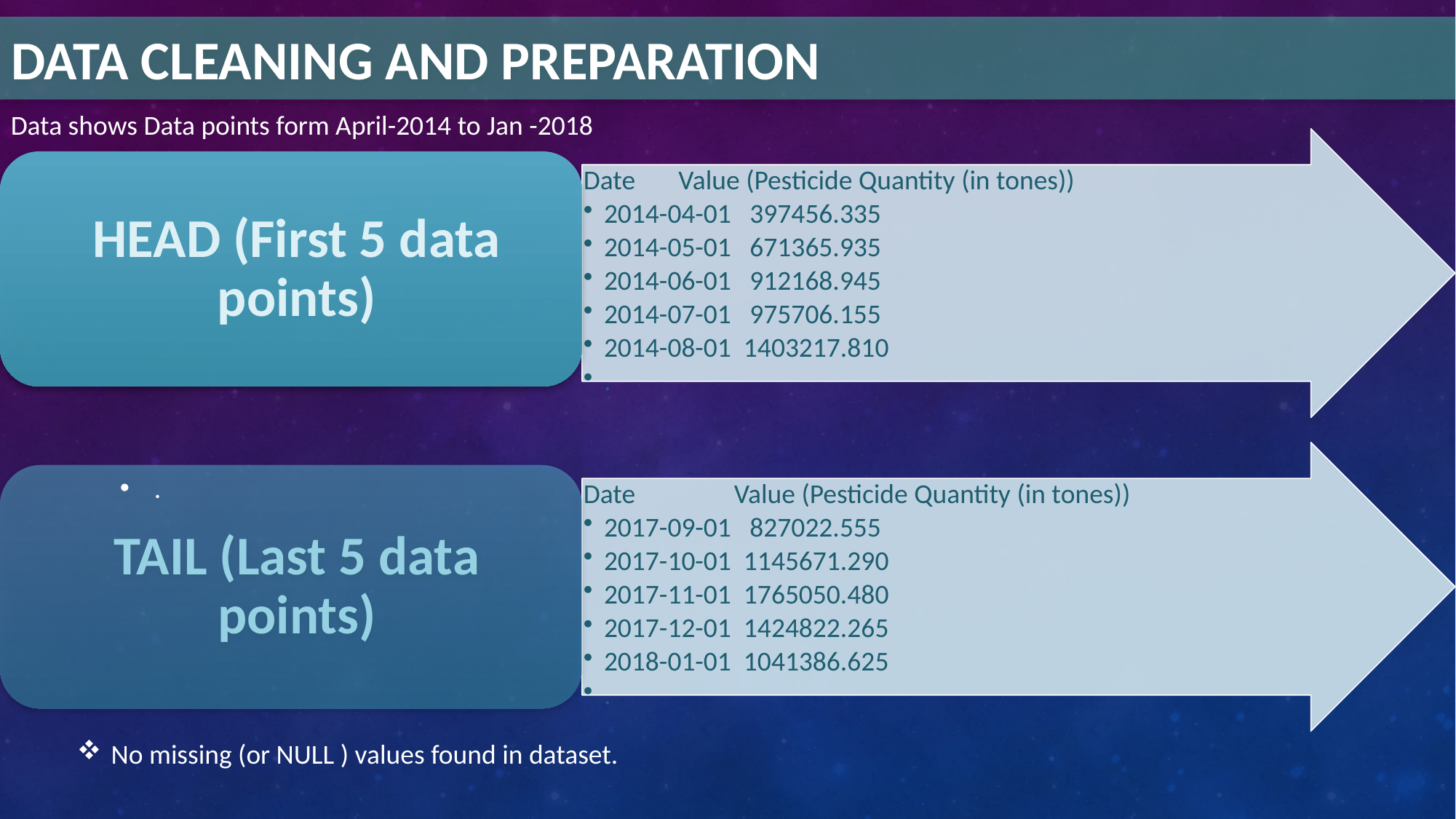

# Data Cleaning and preparation
Data shows Data points form April-2014 to Jan -2018
Date       Value (Pesticide Quantity (in tones))
2014-04-01   397456.335
2014-05-01   671365.935
2014-06-01   912168.945
2014-07-01   975706.155
2014-08-01  1403217.810
.
HEAD (First 5 data points)
Date                Value (Pesticide Quantity (in tones))
2017-09-01   827022.555
2017-10-01  1145671.290
2017-11-01  1765050.480
2017-12-01  1424822.265
2018-01-01  1041386.625
.
TAIL (Last 5 data points)
.
No missing (or NULL ) values found in dataset.